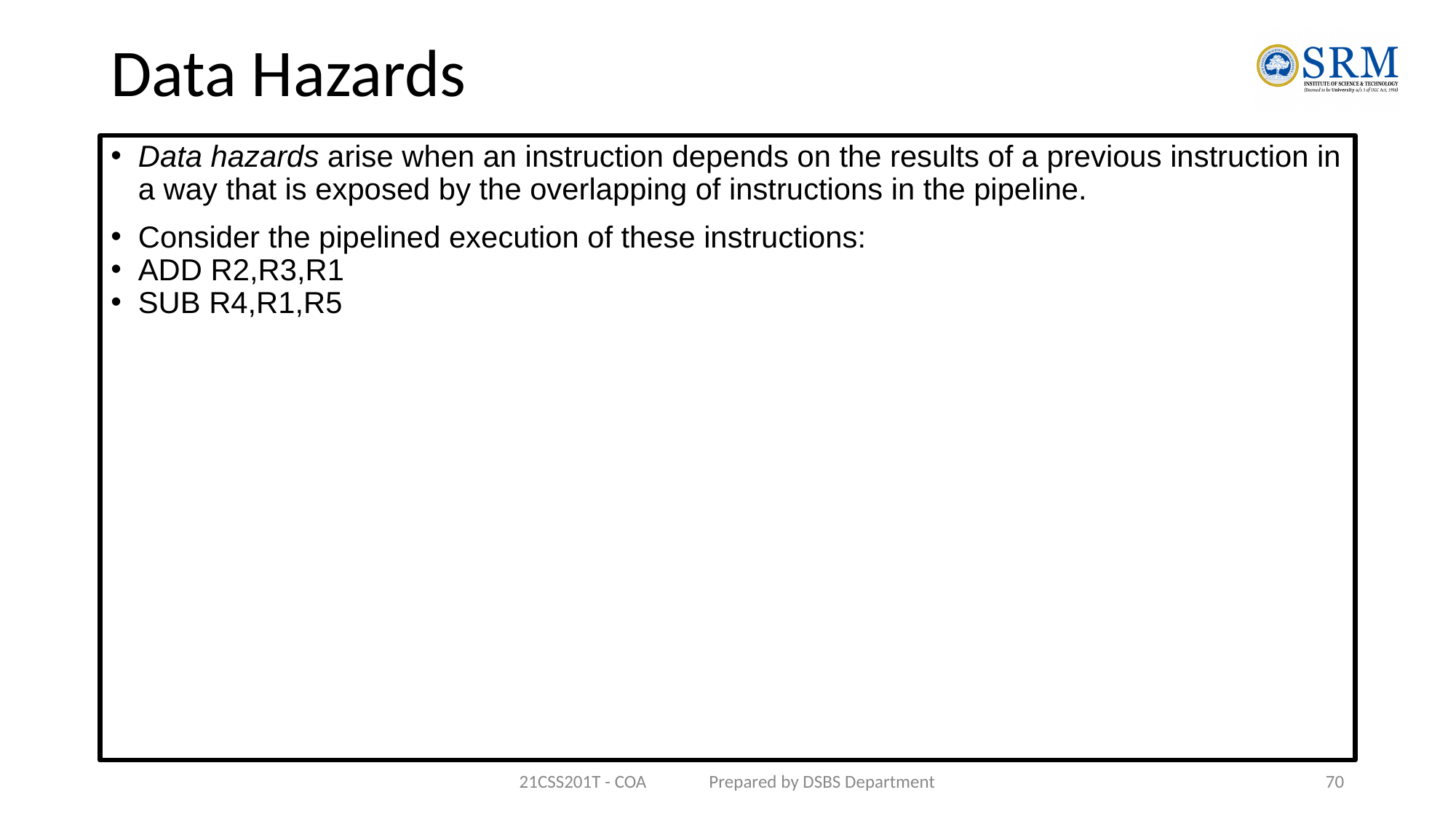

# Data Hazards
Data hazards arise when an instruction depends on the results of a previous instruction in a way that is exposed by the overlapping of instructions in the pipeline.
Consider the pipelined execution of these instructions:
ADD R2,R3,R1
SUB R4,R1,R5

21CSS201T - COA               Prepared by DSBS Department
70